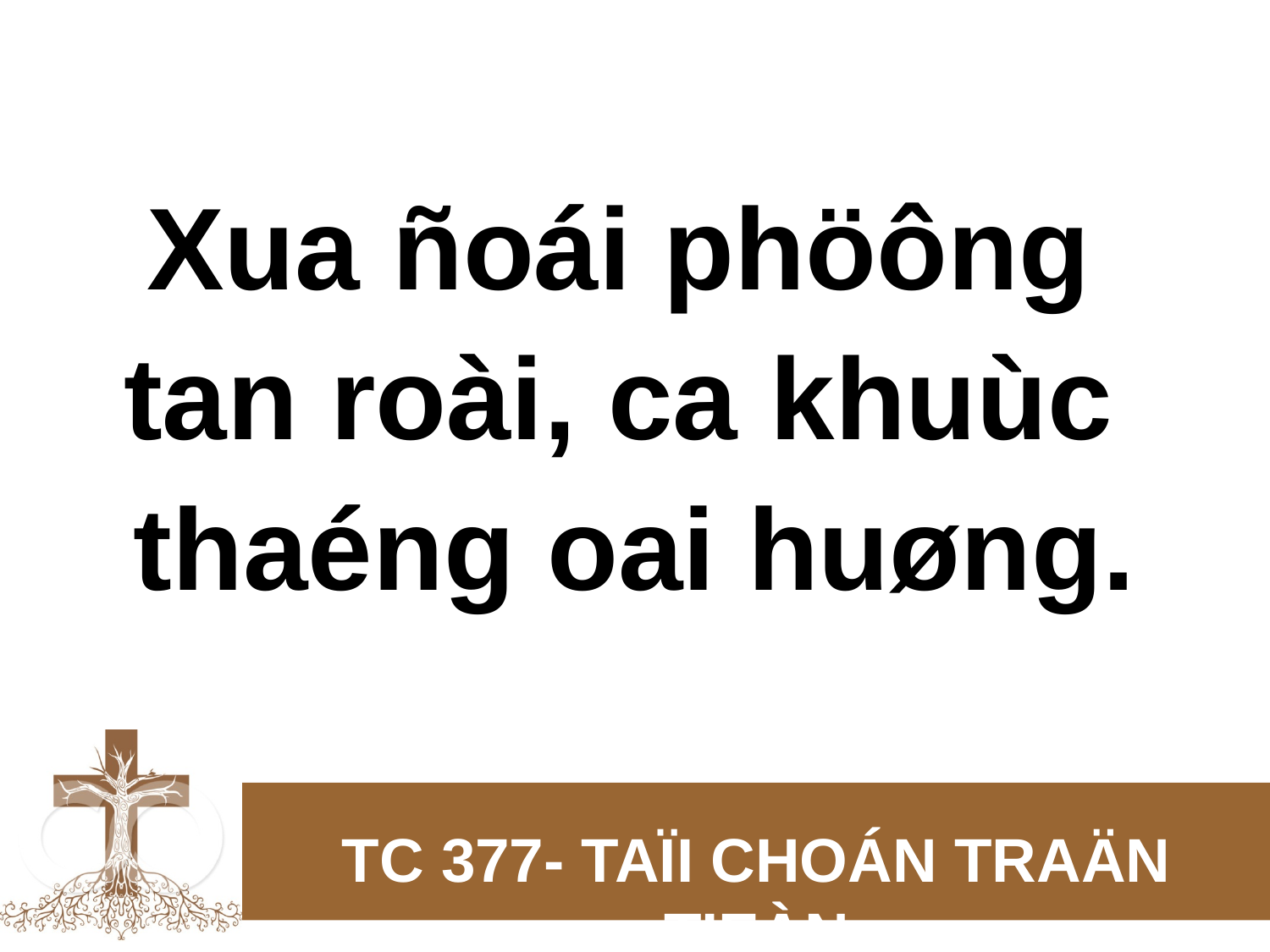

Xua ñoái phöông
tan roài, ca khuùc
thaéng oai huøng.
TC 377- TAÏI CHOÁN TRAÄN TIEÀN